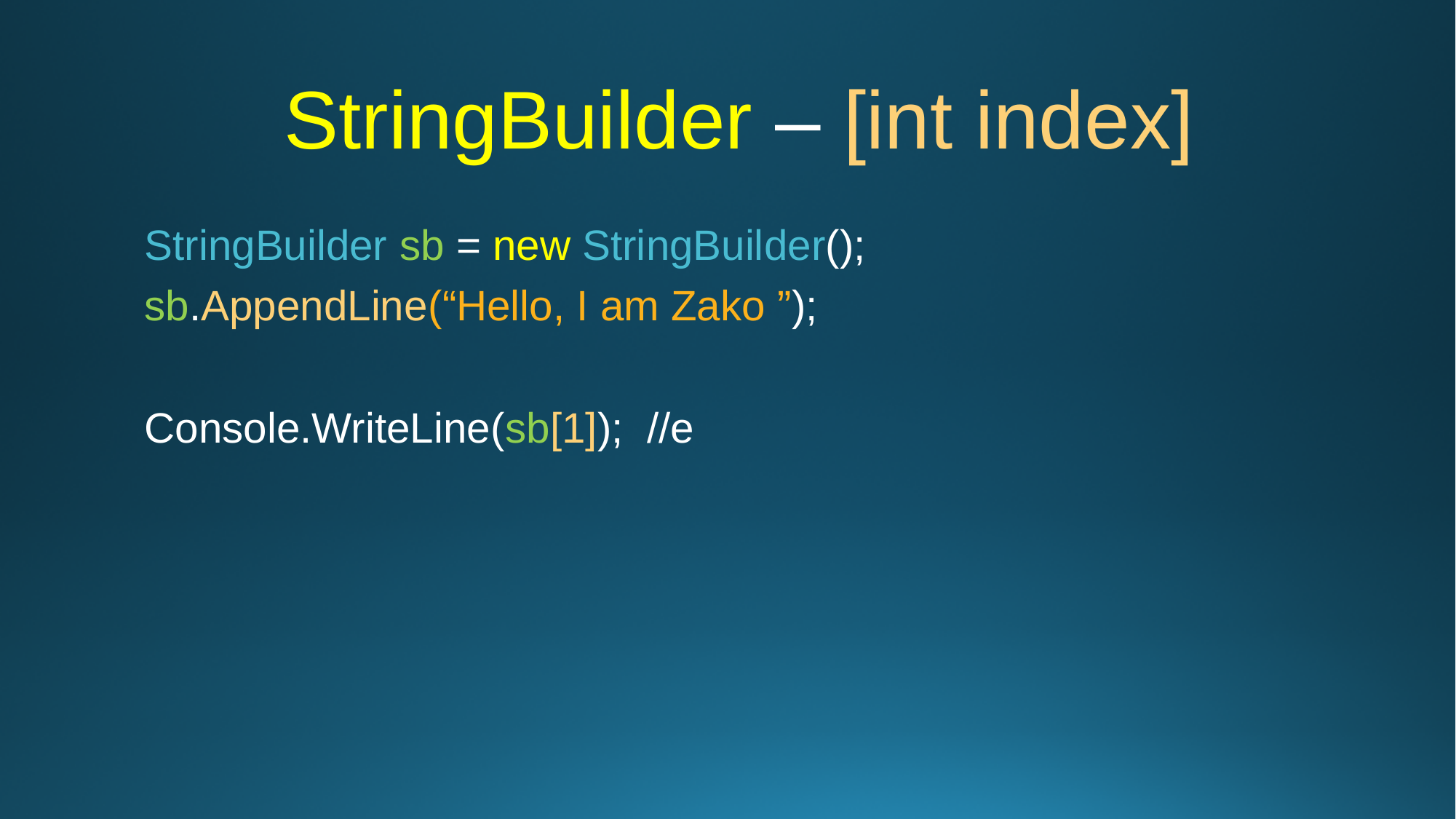

# StringBuilder – [int index]
StringBuilder sb = new StringBuilder();
sb.AppendLine(“Hello, I am Zako ”);

Console.WriteLine(sb[1]);  //e